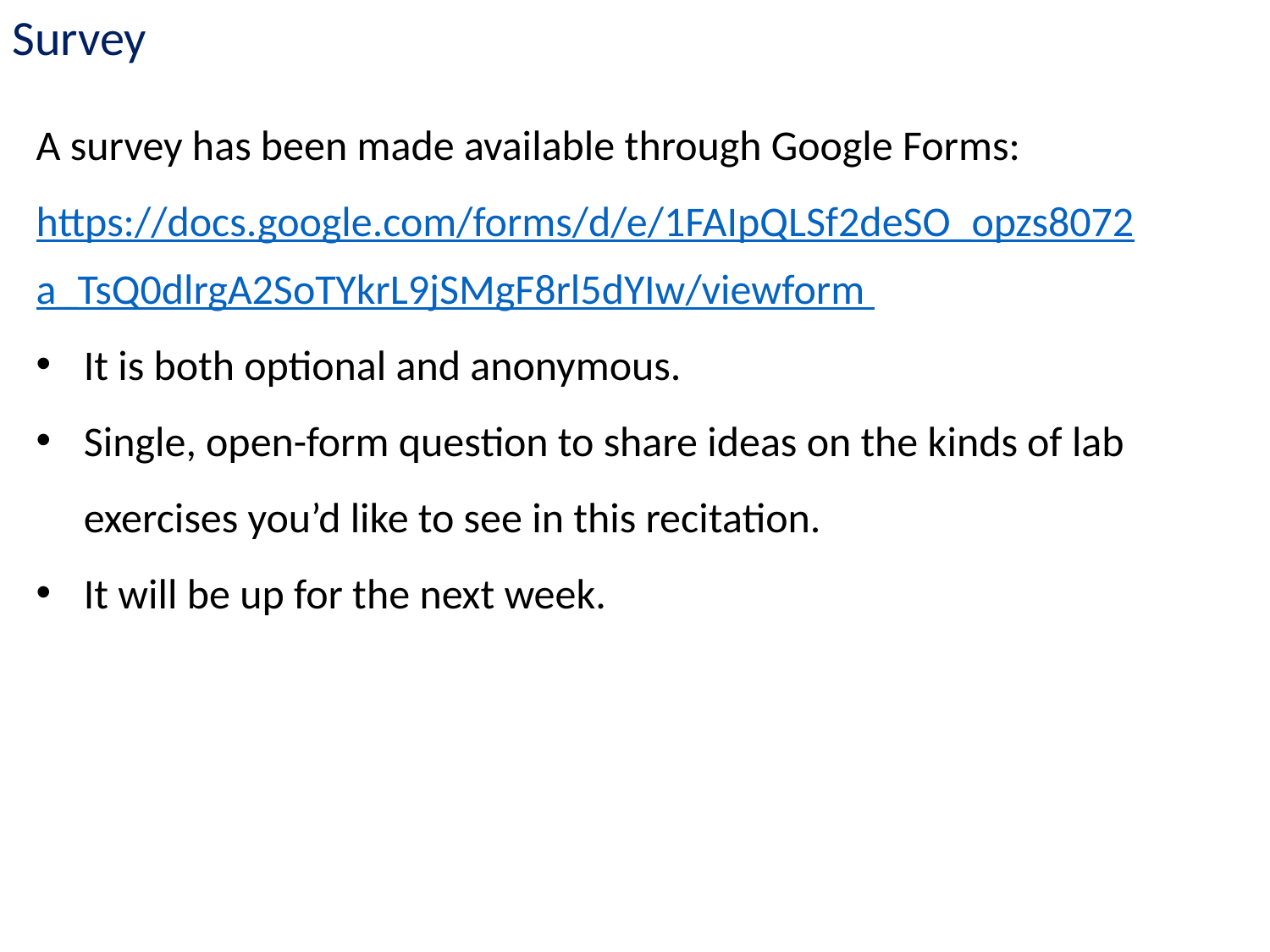

Survey
A survey has been made available through Google Forms:
https://docs.google.com/forms/d/e/1FAIpQLSf2deSO_opzs8072a_TsQ0dlrgA2SoTYkrL9jSMgF8rl5dYIw/viewform
It is both optional and anonymous.
Single, open-form question to share ideas on the kinds of lab exercises you’d like to see in this recitation.
It will be up for the next week.